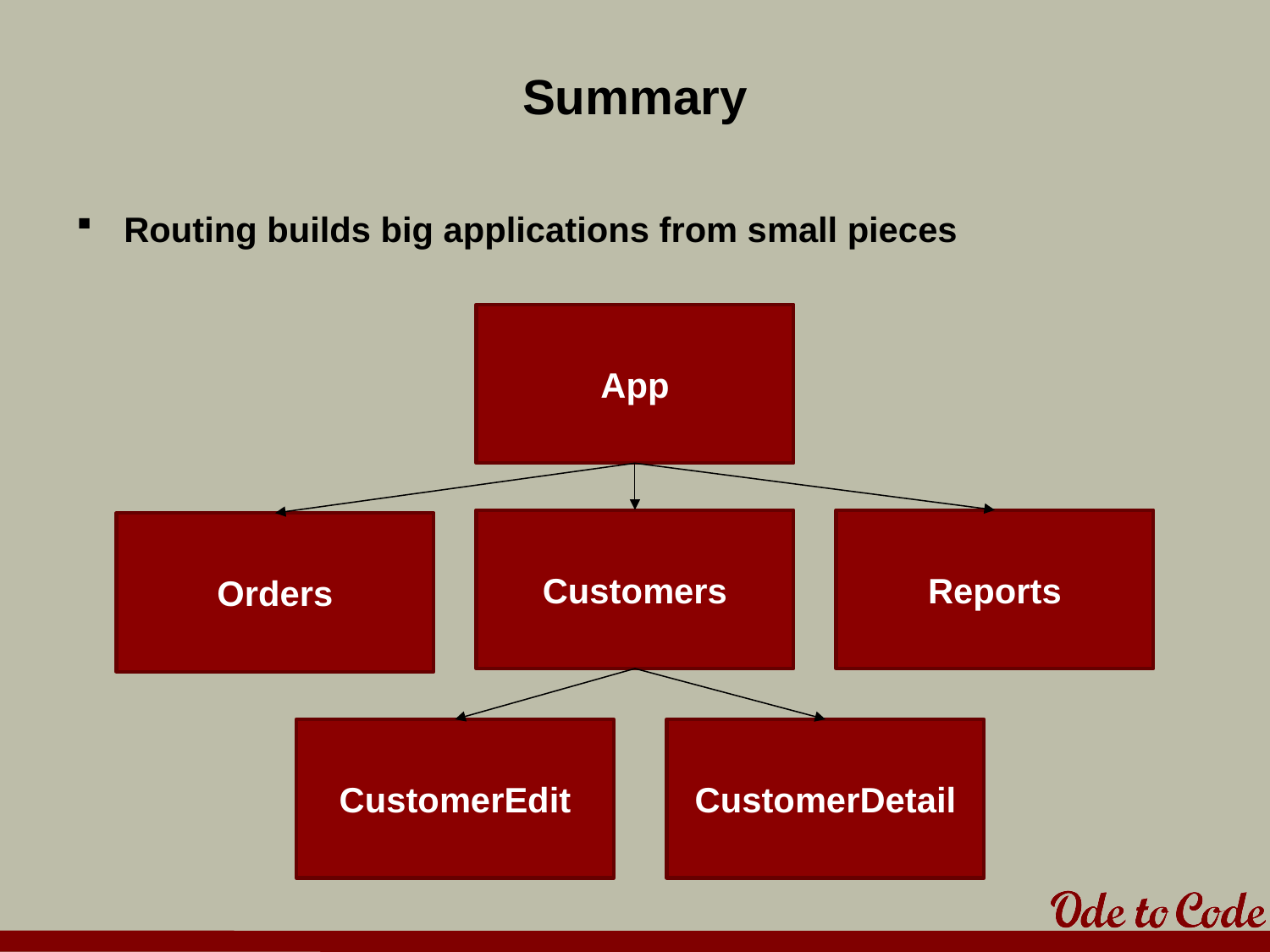

# Summary
Routing builds big applications from small pieces
App
Customers
Reports
Orders
CustomerEdit
CustomerDetail